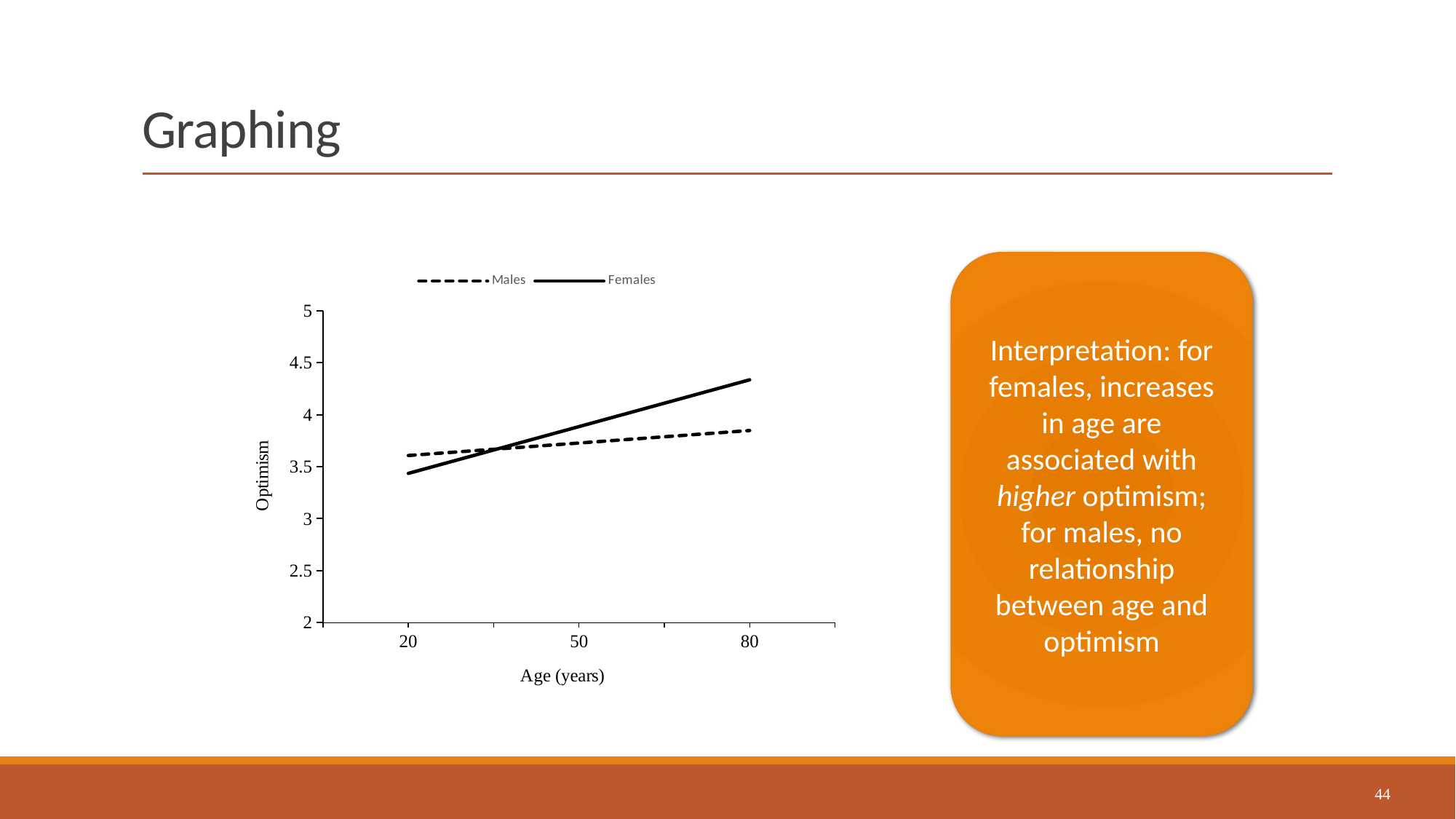

# Graphing
Interpretation: for females, increases in age are associated with higher optimism; for males, no relationship between age and optimism

### Chart

| Category |  |  |
|---|---|---|
| 20 | 3.608 | 3.436 |
| 50 | 3.728 | 3.886 |
| 80 | 3.848 | 4.336 |
44